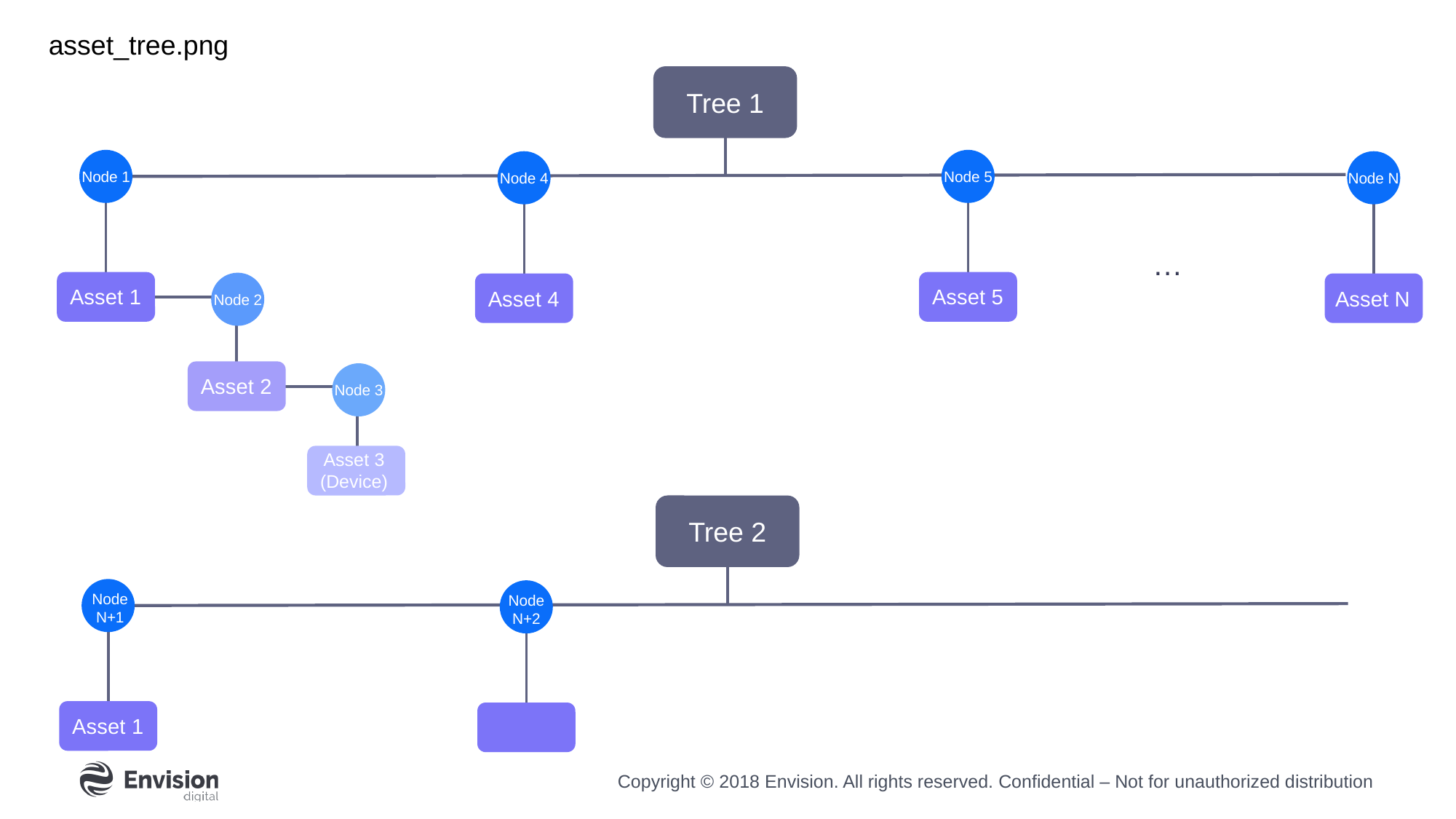

asset_tree.png
Tree 1

Node 1

Node 5

Node 4

Node N

…

Node 2

Asset 1
Asset 5
Asset 4
Asset N

Node 3
Asset 2

Asset 3
(Device)

Tree 2

Node N+1

Node
N+2

Asset 1